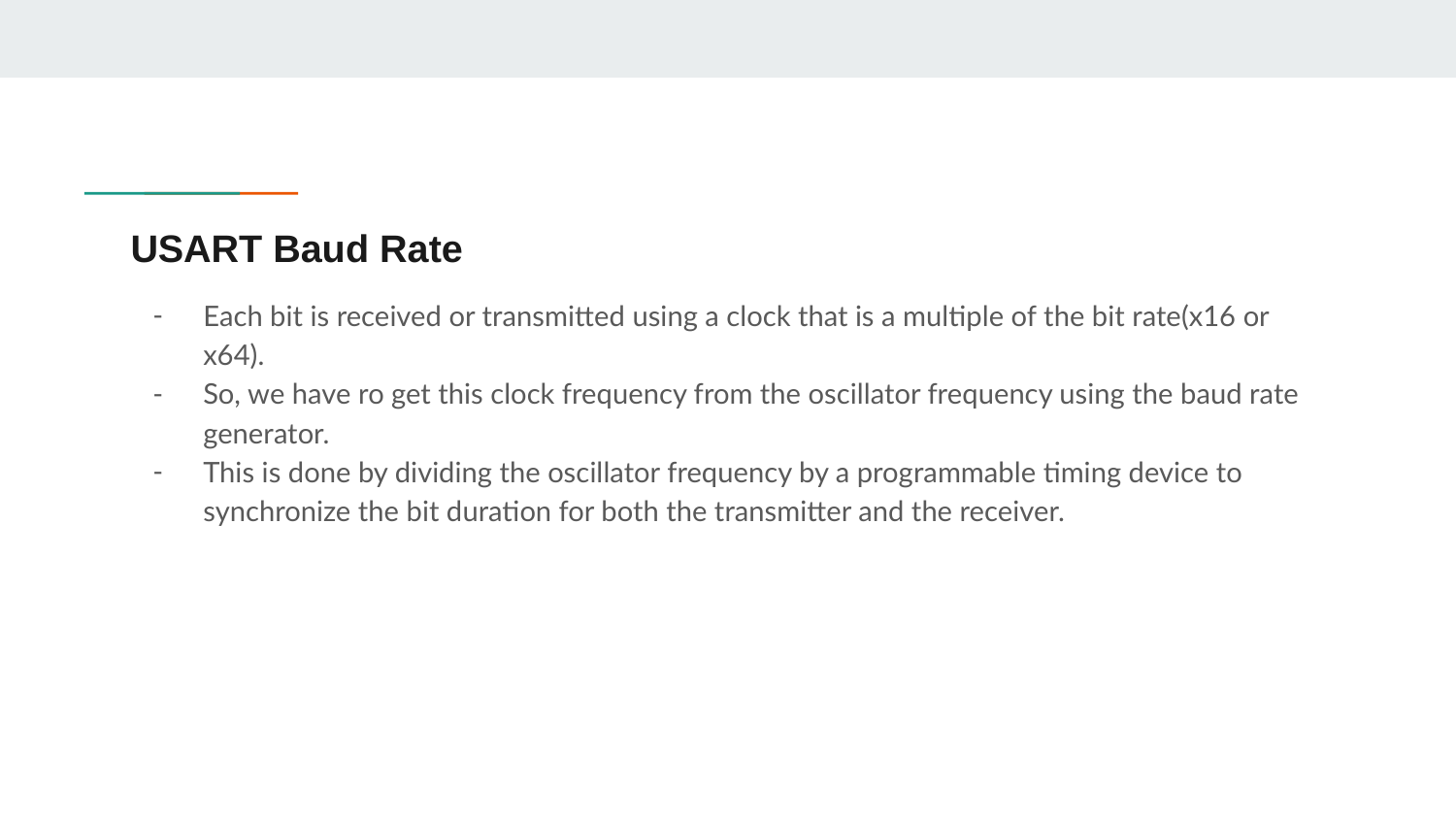

# USART Baud Rate
Each bit is received or transmitted using a clock that is a multiple of the bit rate(x16 or x64).
So, we have ro get this clock frequency from the oscillator frequency using the baud rate generator.
This is done by dividing the oscillator frequency by a programmable timing device to synchronize the bit duration for both the transmitter and the receiver.